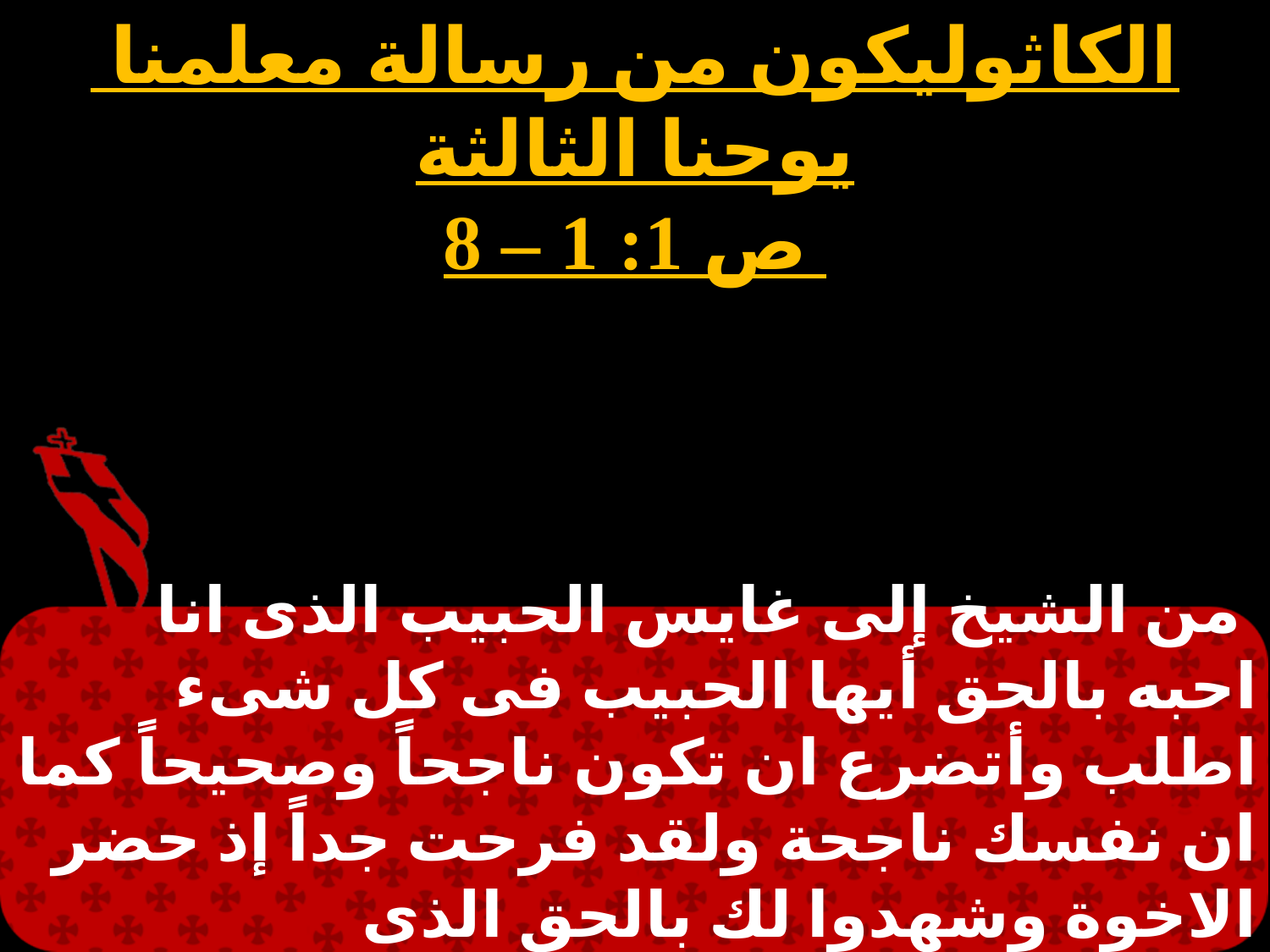

الكاثوليكون من رسالة معلمنا  يوحنا الثالثة
 ص 1: 1 – 8

 من الشيخ إلى غايس الحبيب الذى انا احبه بالحق أيها الحبيب فى كل شىء اطلب وأتضرع ان تكون ناجحاً وصحيحاً كما ان نفسك ناجحة ولقد فرحت جداً إذ حضر الاخوة وشهدوا لك بالحق الذى